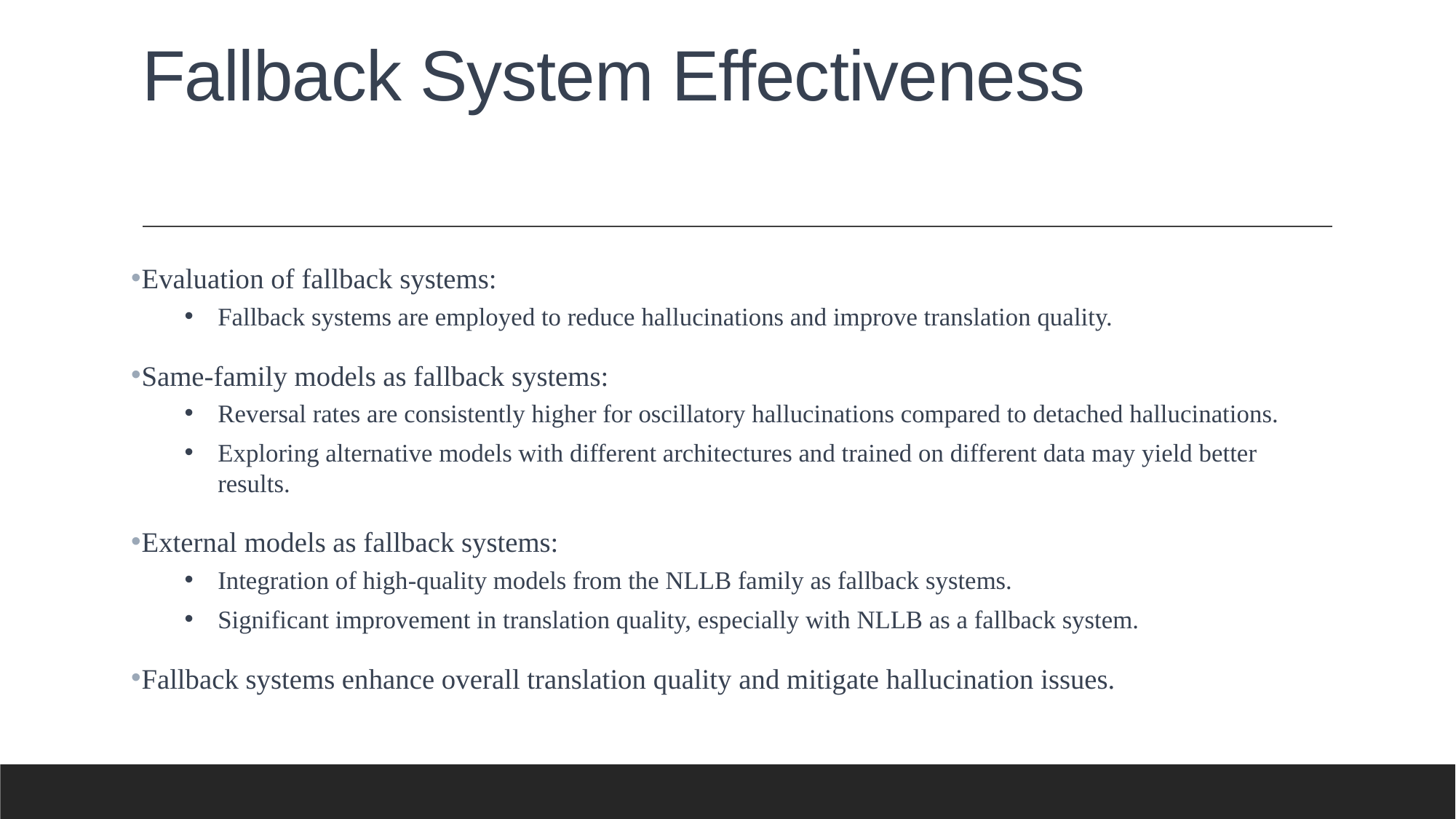

# Fallback System Effectiveness
Evaluation of fallback systems:
Fallback systems are employed to reduce hallucinations and improve translation quality.
Same-family models as fallback systems:
Reversal rates are consistently higher for oscillatory hallucinations compared to detached hallucinations.
Exploring alternative models with different architectures and trained on different data may yield better results.
External models as fallback systems:
Integration of high-quality models from the NLLB family as fallback systems.
Significant improvement in translation quality, especially with NLLB as a fallback system.
Fallback systems enhance overall translation quality and mitigate hallucination issues.